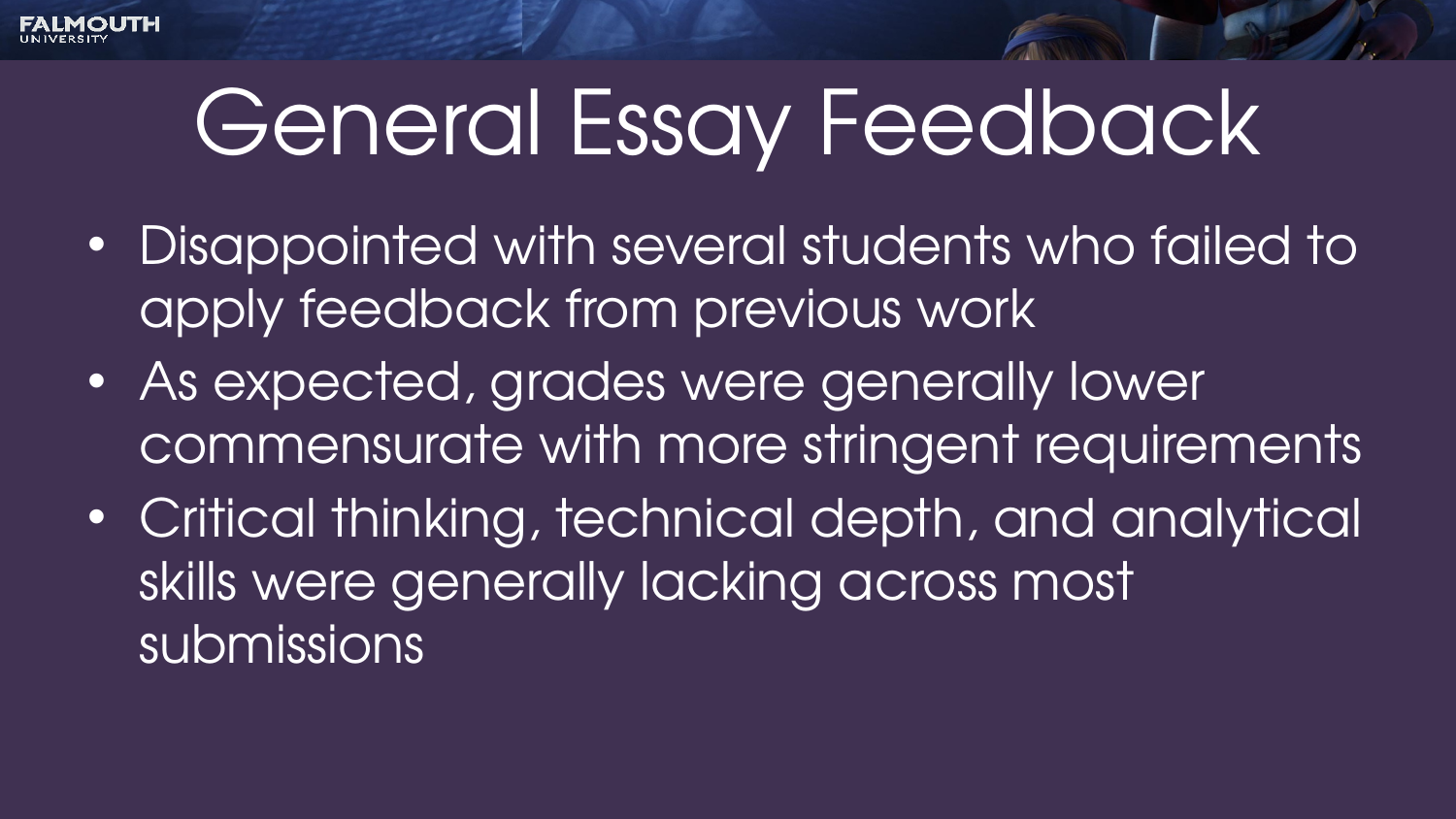

# General Essay Feedback
Disappointed with several students who failed to apply feedback from previous work
As expected, grades were generally lower commensurate with more stringent requirements
Critical thinking, technical depth, and analytical skills were generally lacking across most submissions